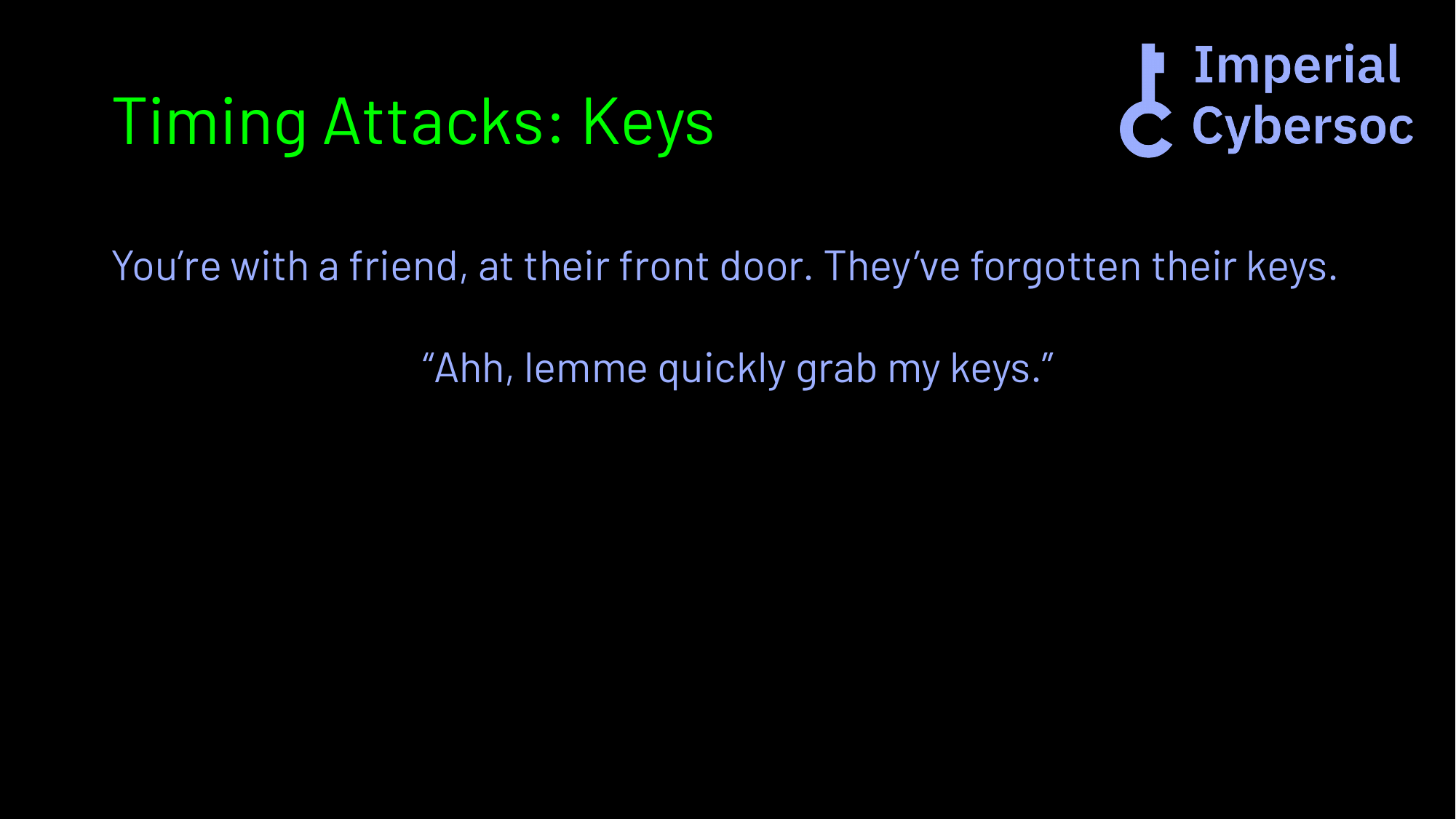

# Timing Attacks: Keys
You’re with a friend, at their front door. They’ve forgotten their keys.

“Ahh, lemme quickly grab my keys.”